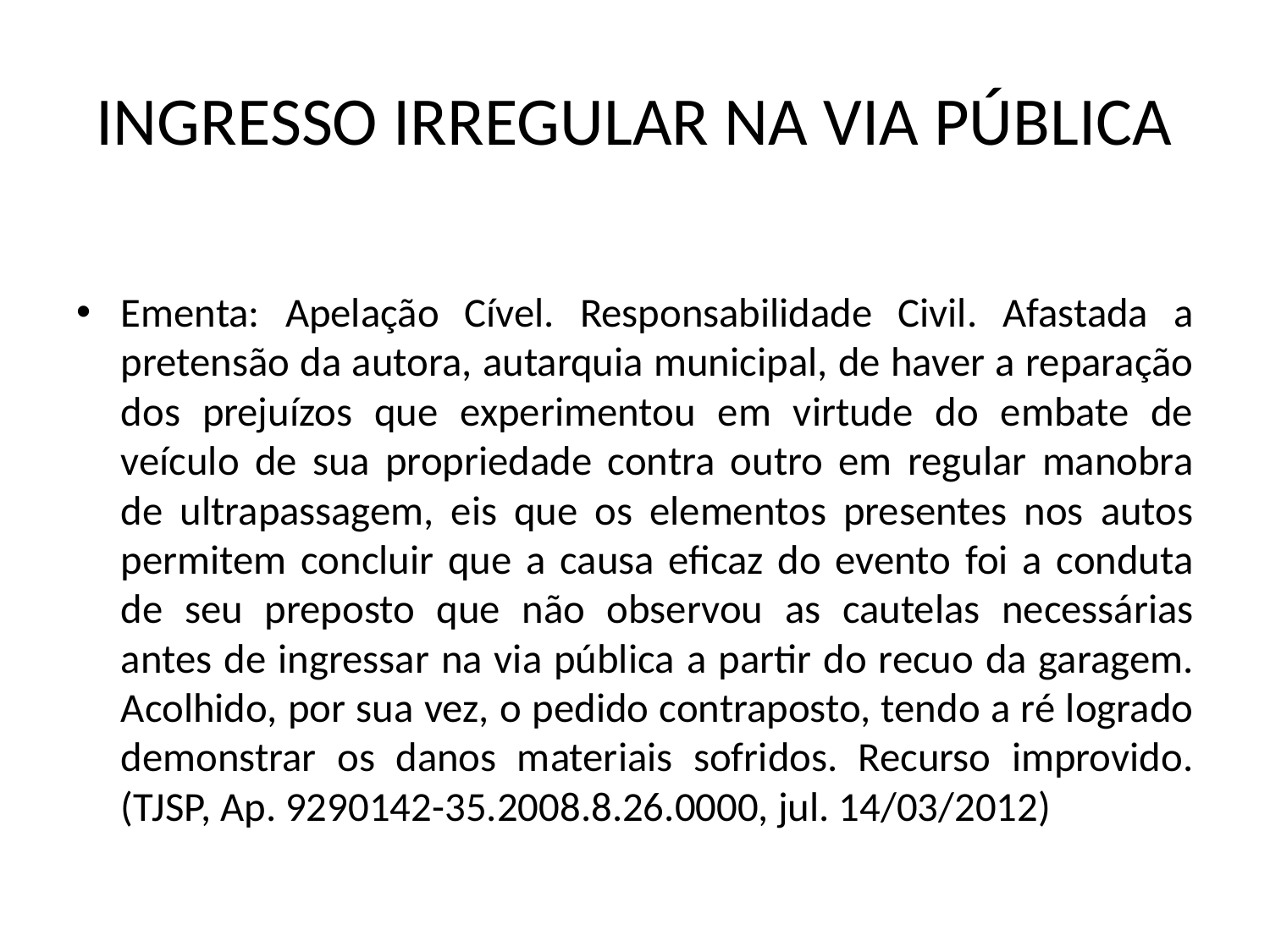

# INGRESSO IRREGULAR NA VIA PÚBLICA

Ementa: Apelação Cível. Responsabilidade Civil. Afastada a pretensão da autora, autarquia municipal, de haver a reparação dos prejuízos que experimentou em virtude do embate de veículo de sua propriedade contra outro em regular manobra de ultrapassagem, eis que os elementos presentes nos autos permitem concluir que a causa eficaz do evento foi a conduta de seu preposto que não observou as cautelas necessárias antes de ingressar na via pública a partir do recuo da garagem. Acolhido, por sua vez, o pedido contraposto, tendo a ré logrado demonstrar os danos materiais sofridos. Recurso improvido. (TJSP, Ap. 9290142-35.2008.8.26.0000, jul. 14/03/2012)